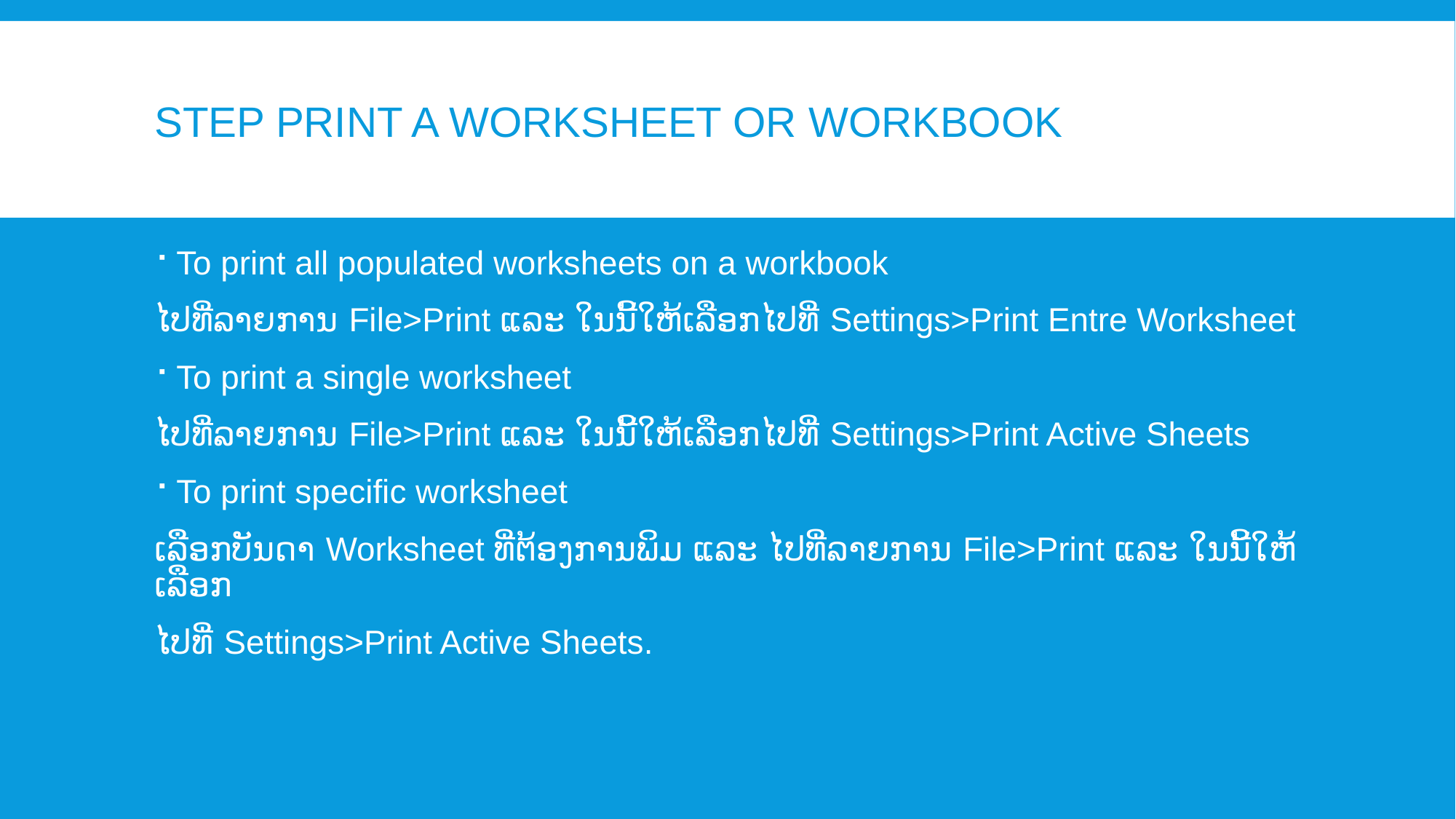

# Step Print a Worksheet or Workbook
To print all populated worksheets on a workbook
ໄປທີ່ລາຍການ File>Print ແລະ ໃນນີ້ໃຫ້ເລືອກໄປທີ່ Settings>Print Entre Worksheet
To print a single worksheet
ໄປທີ່ລາຍການ File>Print ແລະ ໃນນີ້ໃຫ້ເລືອກໄປທີ່ Settings>Print Active Sheets
To print specific worksheet
ເລືອກບັນດາ Worksheet ທີ່ຕ້ອງການພິມ ແລະ ໄປທີ່ລາຍການ File>Print ແລະ ໃນນີ້ໃຫ້ເລືອກ
ໄປທີ່ Settings>Print Active Sheets.